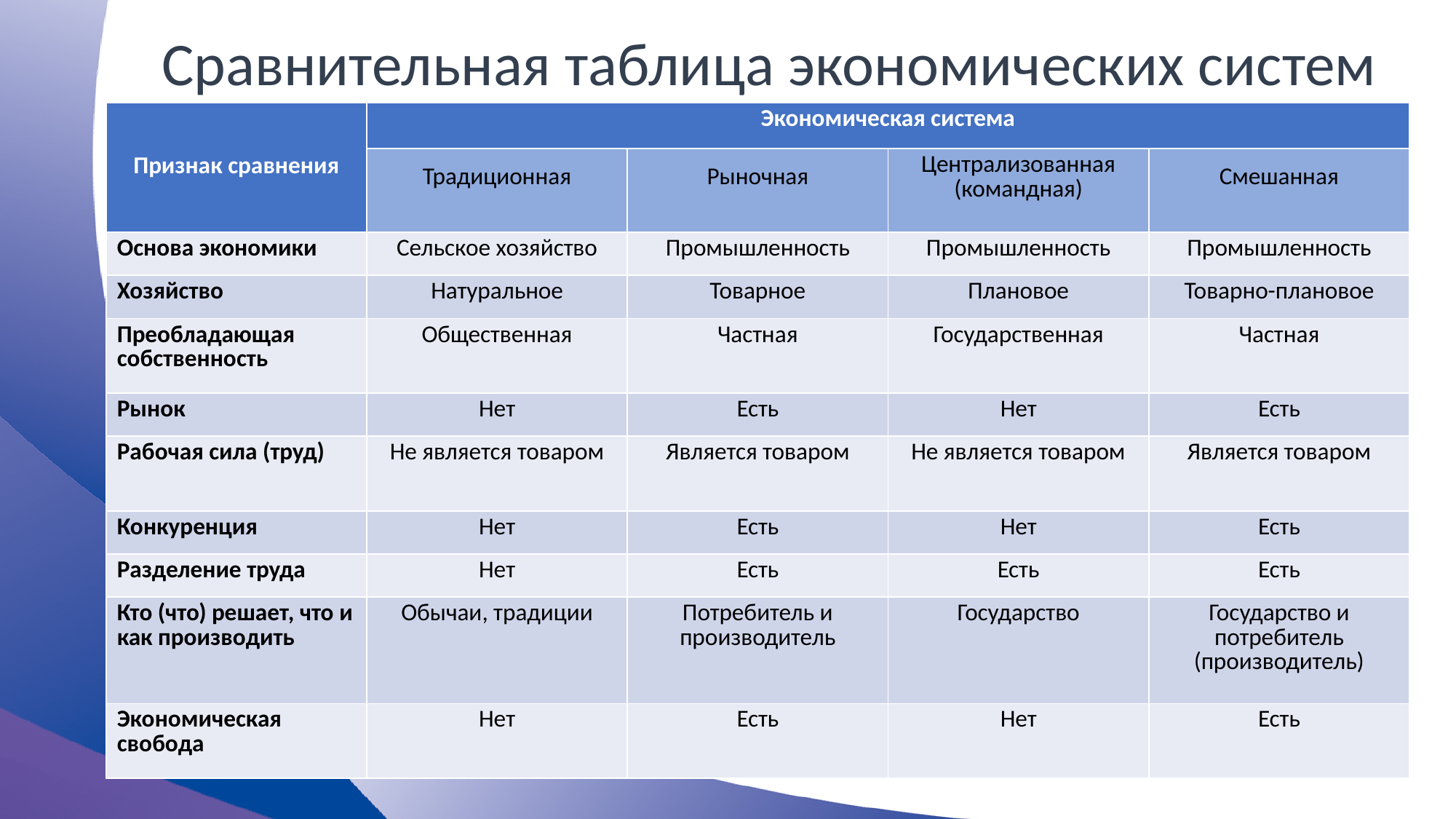

# Сравнительная таблица экономических систем
| Признак сравнения | Экономическая система |  |  |  |
| --- | --- | --- | --- | --- |
|  | Традиционная | Рыночная | Централизованная (командная) | Смешанная |
| Основа экономики | Сельское хозяйство | Промышленность | Промышленность | Промышленность |
| Хозяйство | Натуральное | Товарное | Плановое | Товарно-плановое |
| Преобладающая собственность | Общественная | Частная | Государственная | Частная |
| Рынок | Нет | Есть | Нет | Есть |
| Рабочая сила (труд) | Не является товаром | Является товаром | Не является товаром | Является товаром |
| Конкуренция | Нет | Есть | Нет | Есть |
| Разделение труда | Нет | Есть | Есть | Есть |
| Кто (что) решает, что и как производить | Обычаи, традиции | Потребитель и производитель | Государство | Государство и потребитель (производитель) |
| Экономическая свобода | Нет | Есть | Нет | Есть |